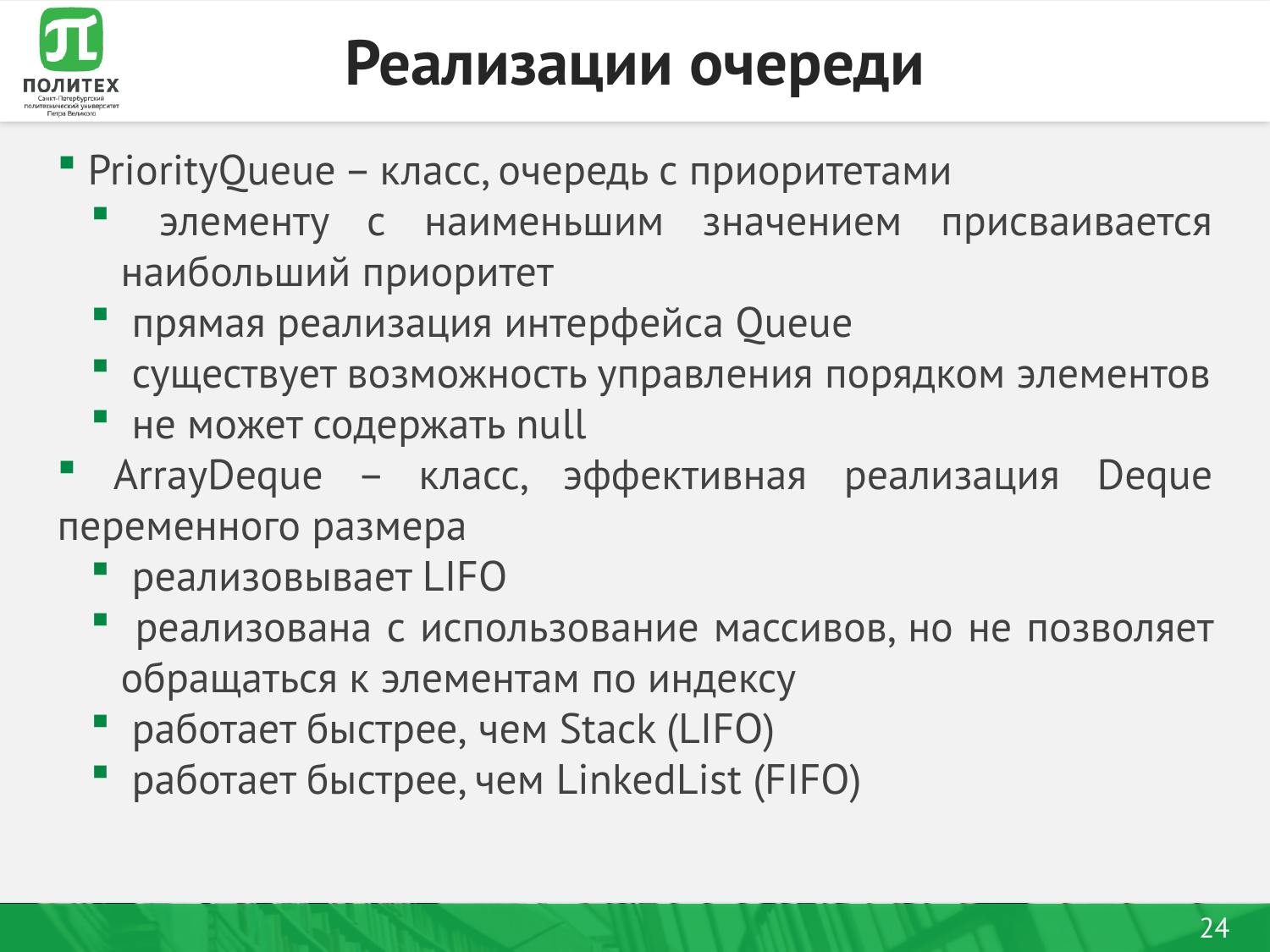

# Реализации очереди
 PriorityQueue – класс, очередь с приоритетами
 элементу с наименьшим значением присваивается наибольший приоритет
 прямая реализация интерфейса Queue
 существует возможность управления порядком элементов
 не может содержать null
 ArrayDeque – класс, эффективная реализация Deque переменного размера
 реализовывает LIFO
 реализована с использование массивов, но не позволяет обращаться к элементам по индексу
 работает быстрее, чем Stack (LIFO)
 работает быстрее, чем LinkedList (FIFO)